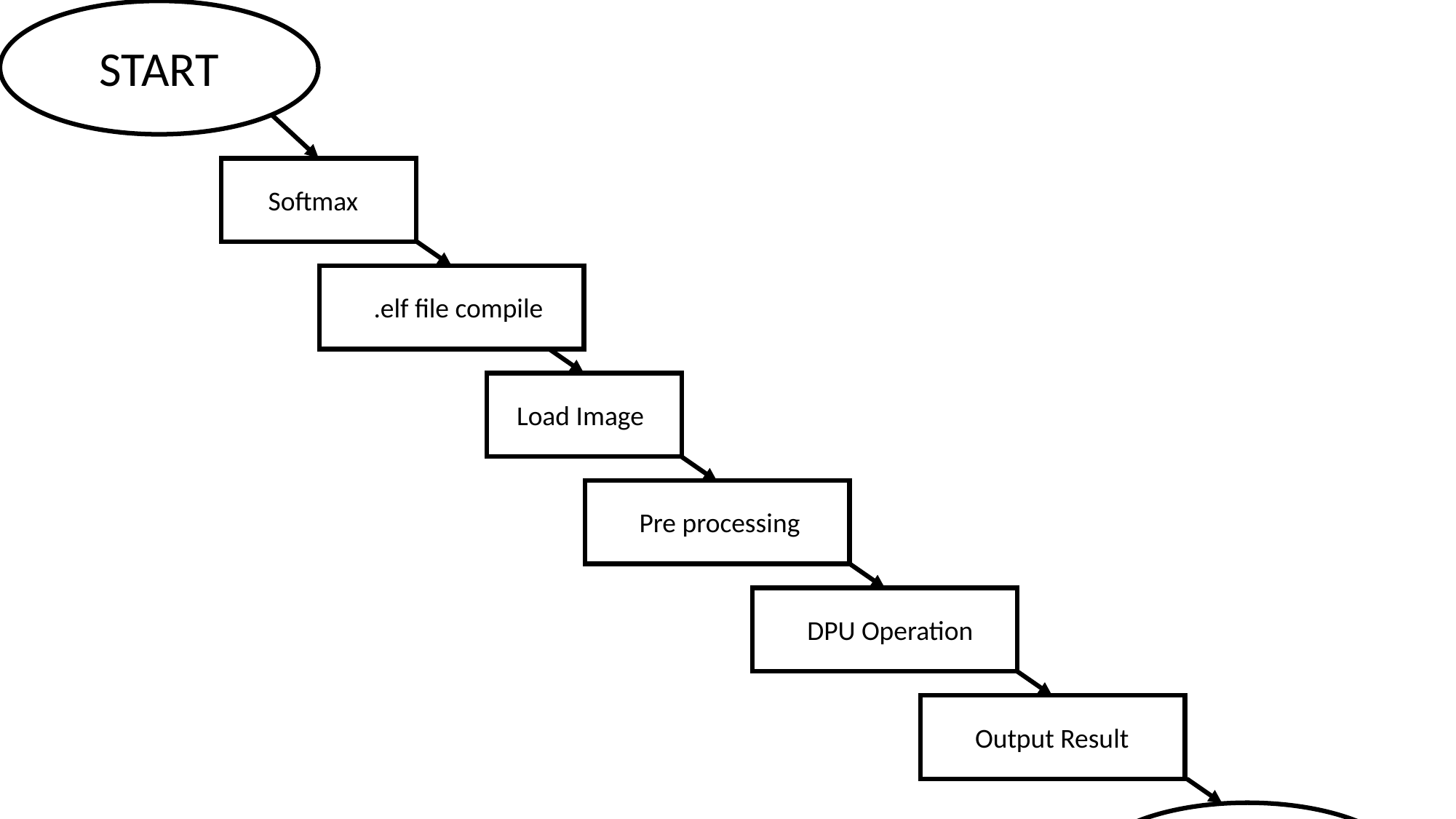

START

Softmax

.elf file compile

Load Image

Pre processing

DPU Operation

Output Result

END